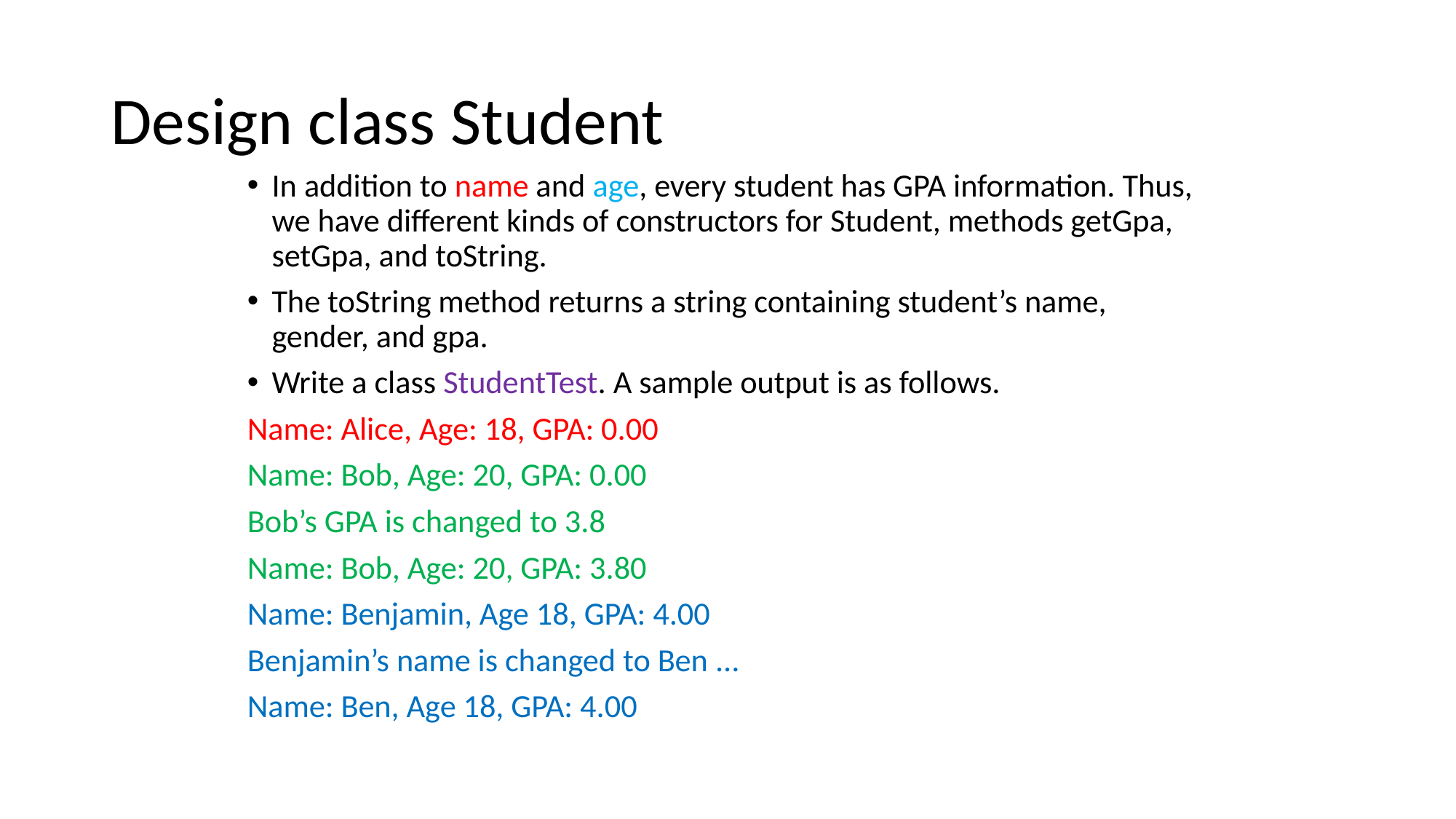

# Design class Student
In addition to name and age, every student has GPA information. Thus, we have different kinds of constructors for Student, methods getGpa, setGpa, and toString.
The toString method returns a string containing student’s name, gender, and gpa.
Write a class StudentTest. A sample output is as follows.
Name: Alice, Age: 18, GPA: 0.00
Name: Bob, Age: 20, GPA: 0.00
Bob’s GPA is changed to 3.8
Name: Bob, Age: 20, GPA: 3.80
Name: Benjamin, Age 18, GPA: 4.00
Benjamin’s name is changed to Ben ...
Name: Ben, Age 18, GPA: 4.00